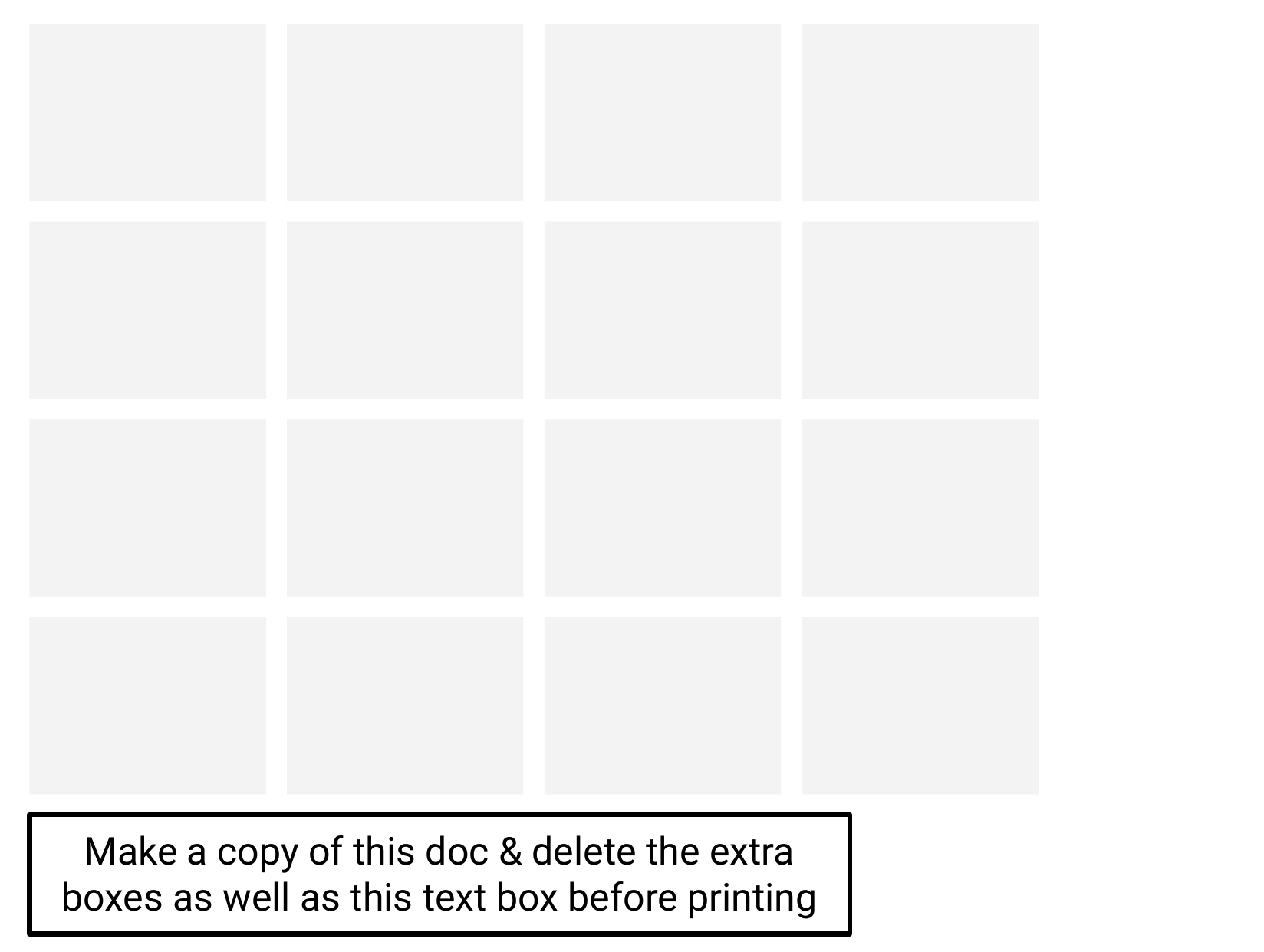

Make a copy of this doc & delete the extra boxes as well as this text box before printing